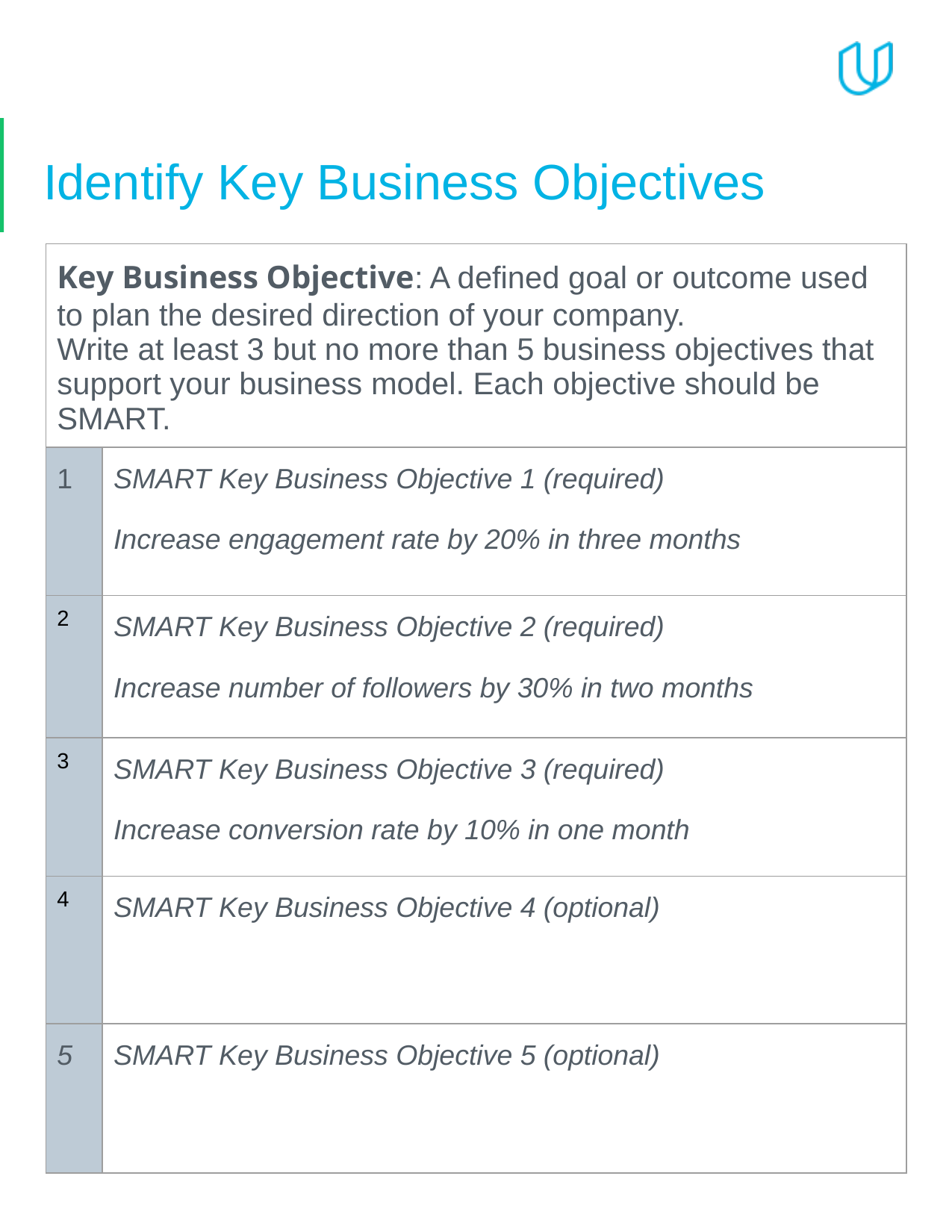

# Identify Key Business Objectives
| Key Business Objective: A defined goal or outcome used to plan the desired direction of your company. Write at least 3 but no more than 5 business objectives that support your business model. Each objective should be SMART. |  |
| --- | --- |
| 1 | SMART Key Business Objective 1 (required) Increase engagement rate by 20% in three months |
| 2 | SMART Key Business Objective 2 (required) Increase number of followers by 30% in two months |
| 3 | SMART Key Business Objective 3 (required) Increase conversion rate by 10% in one month |
| 4 | SMART Key Business Objective 4 (optional) |
| 5 | SMART Key Business Objective 5 (optional) |